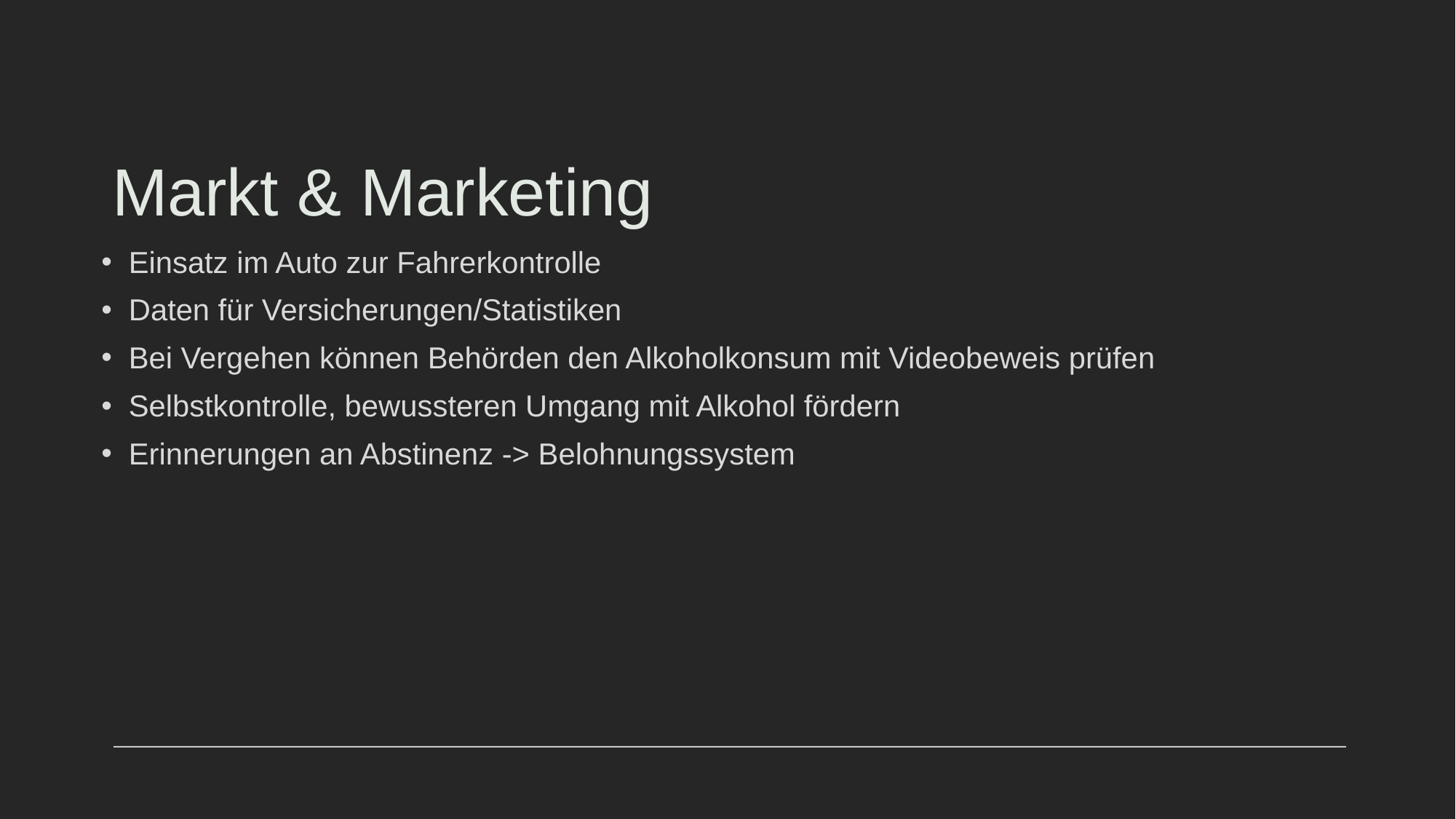

# Markt & Marketing
Einsatz im Auto zur Fahrerkontrolle
Daten für Versicherungen/Statistiken
Bei Vergehen können Behörden den Alkoholkonsum mit Videobeweis prüfen
Selbstkontrolle, bewussteren Umgang mit Alkohol fördern
Erinnerungen an Abstinenz -> Belohnungssystem